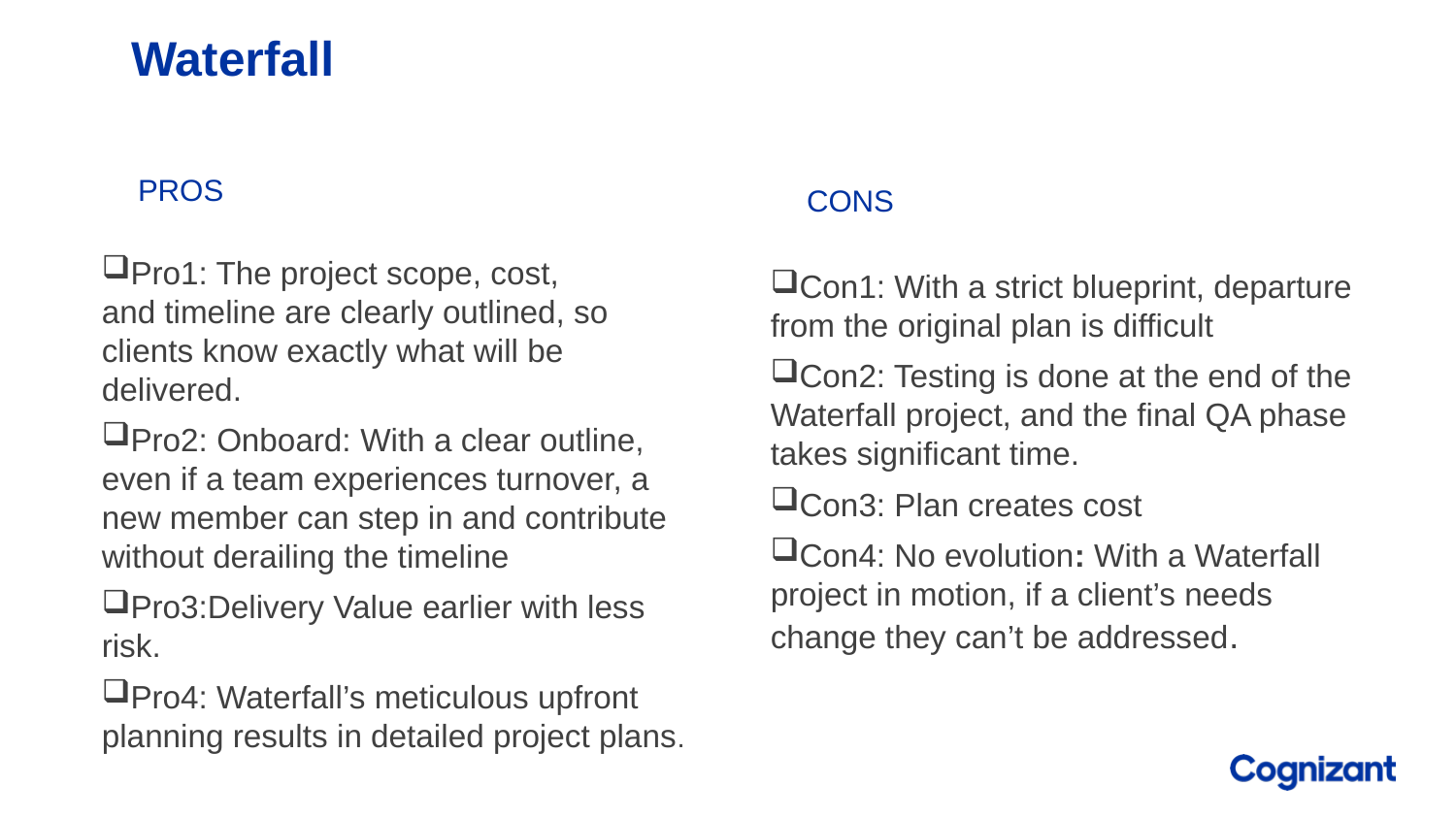

# Waterfall
Pros
Cons
Pro1: The project scope, cost, and timeline are clearly outlined, so clients know exactly what will be delivered.
Pro2: Onboard: With a clear outline, even if a team experiences turnover, a new member can step in and contribute without derailing the timeline
Pro3:Delivery Value earlier with less risk.
Pro4: Waterfall’s meticulous upfront planning results in detailed project plans.
Con1: With a strict blueprint, departure from the original plan is difficult
Con2: Testing is done at the end of the Waterfall project, and the final QA phase takes significant time.
Con3: Plan creates cost
Con4: No evolution: With a Waterfall project in motion, if a client’s needs change they can’t be addressed.